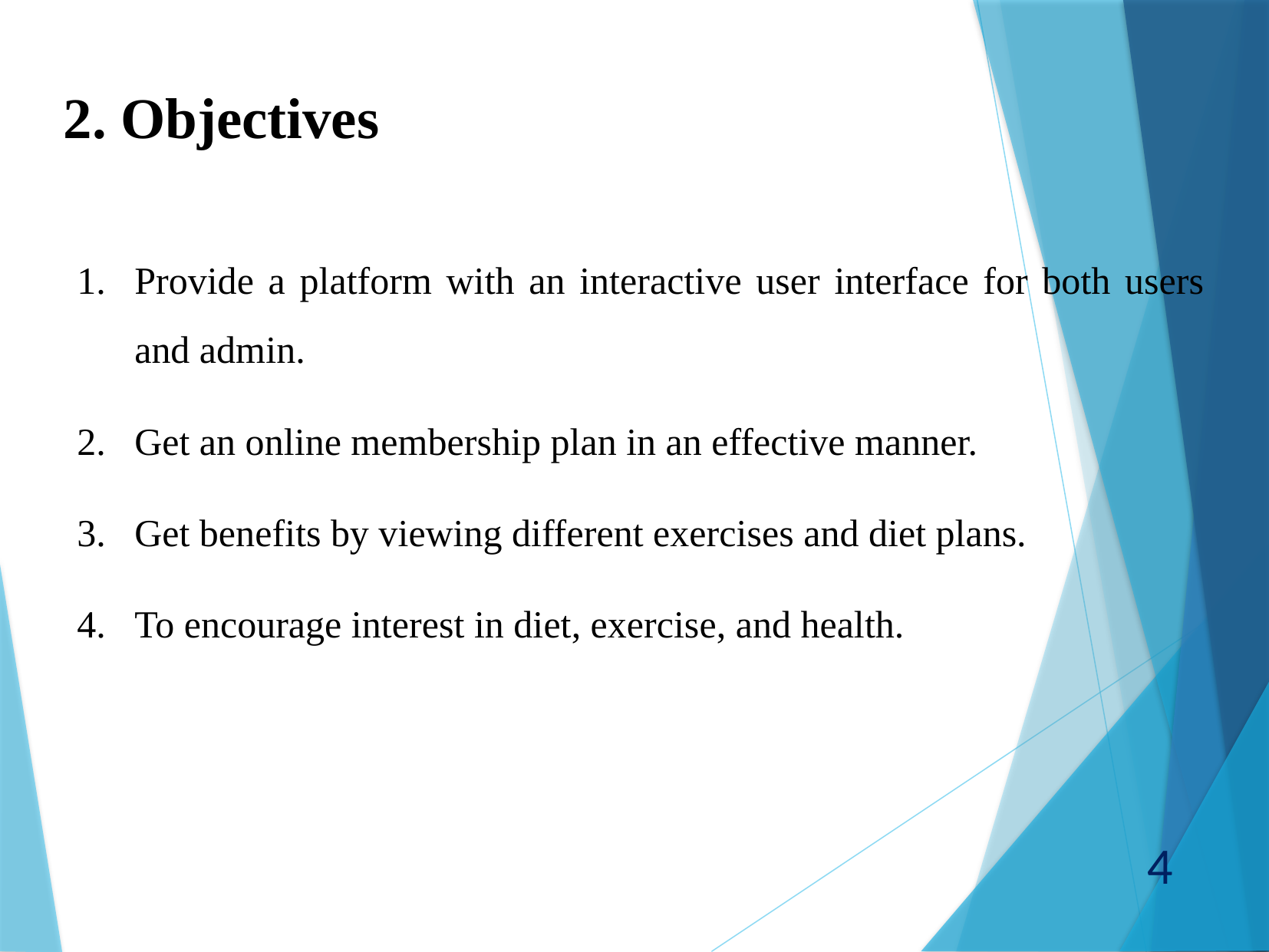

2. Objectives

Provide a platform with an interactive user interface for both users and admin.
Get an online membership plan in an effective manner.
Get benefits by viewing different exercises and diet plans.
4.   To encourage interest in diet, exercise, and health.

4